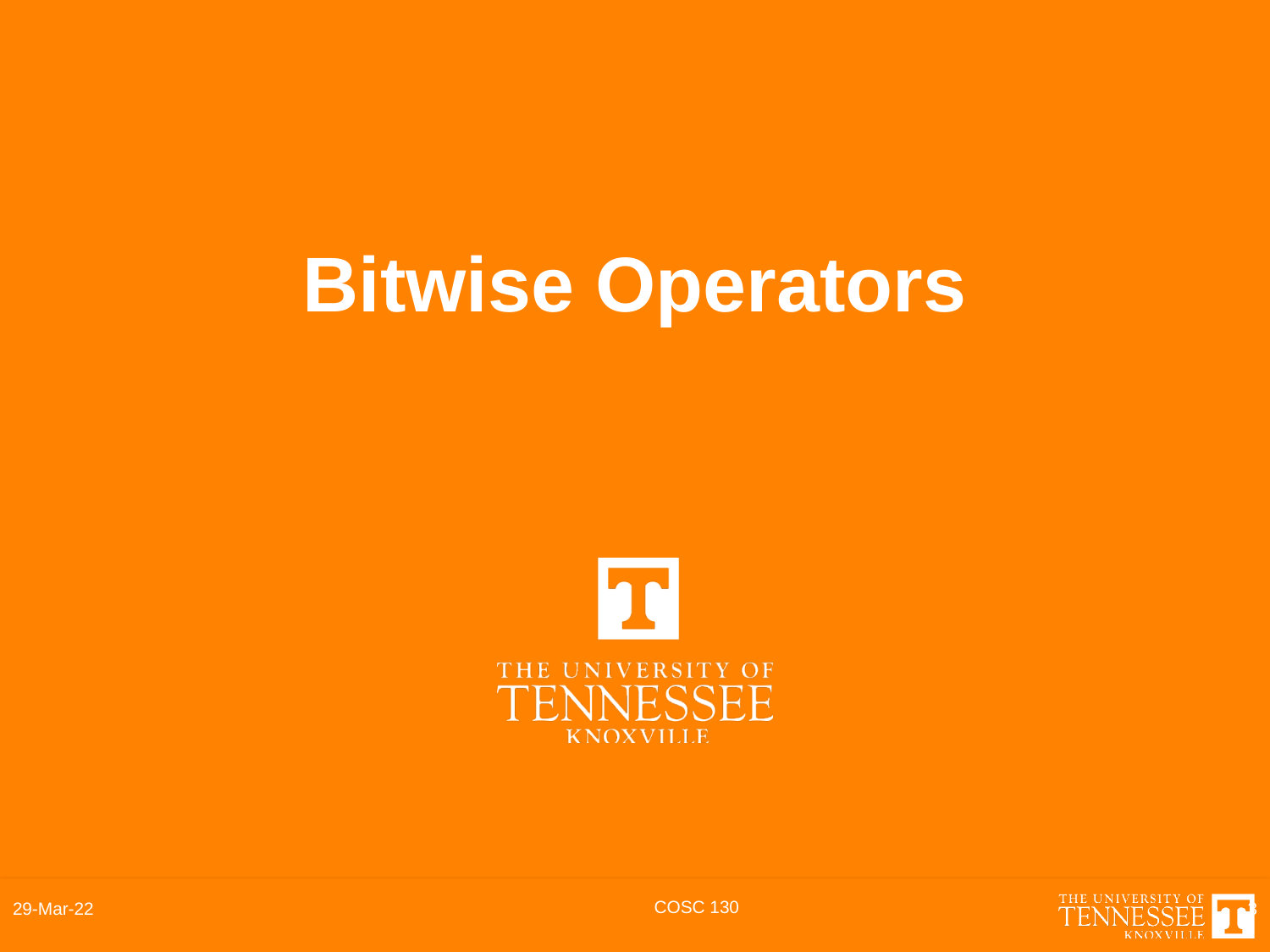

# Bitwise Operators
COSC 130
29-Mar-22
3